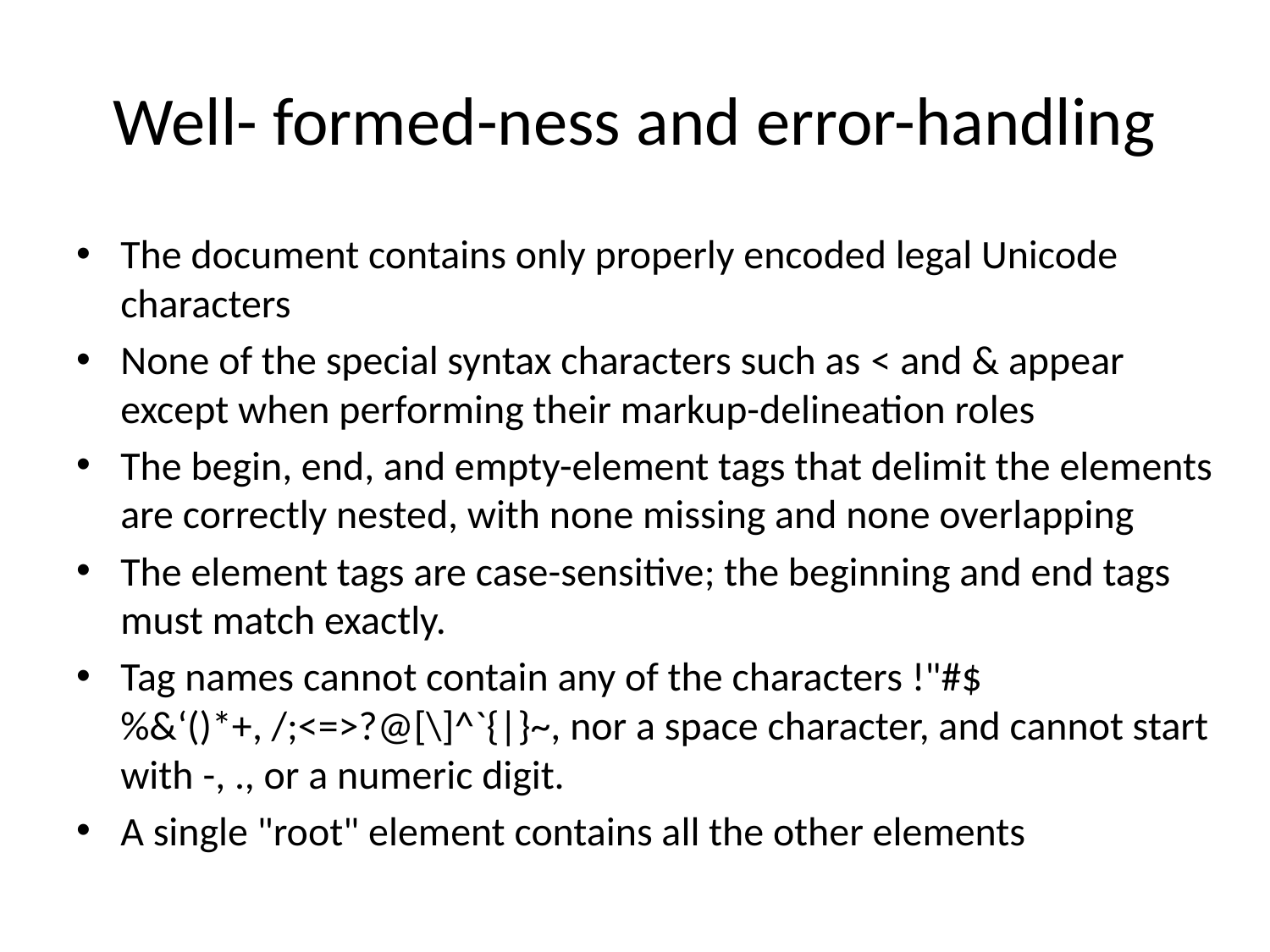

# Well- formed-ness and error-handling
The document contains only properly encoded legal Unicode characters
None of the special syntax characters such as < and & appear except when performing their markup-delineation roles
The begin, end, and empty-element tags that delimit the elements are correctly nested, with none missing and none overlapping
The element tags are case-sensitive; the beginning and end tags must match exactly.
Tag names cannot contain any of the characters !"#$%&‘()*+, /;<=>?@[\]^`{|}~, nor a space character, and cannot start with -, ., or a numeric digit.
A single "root" element contains all the other elements